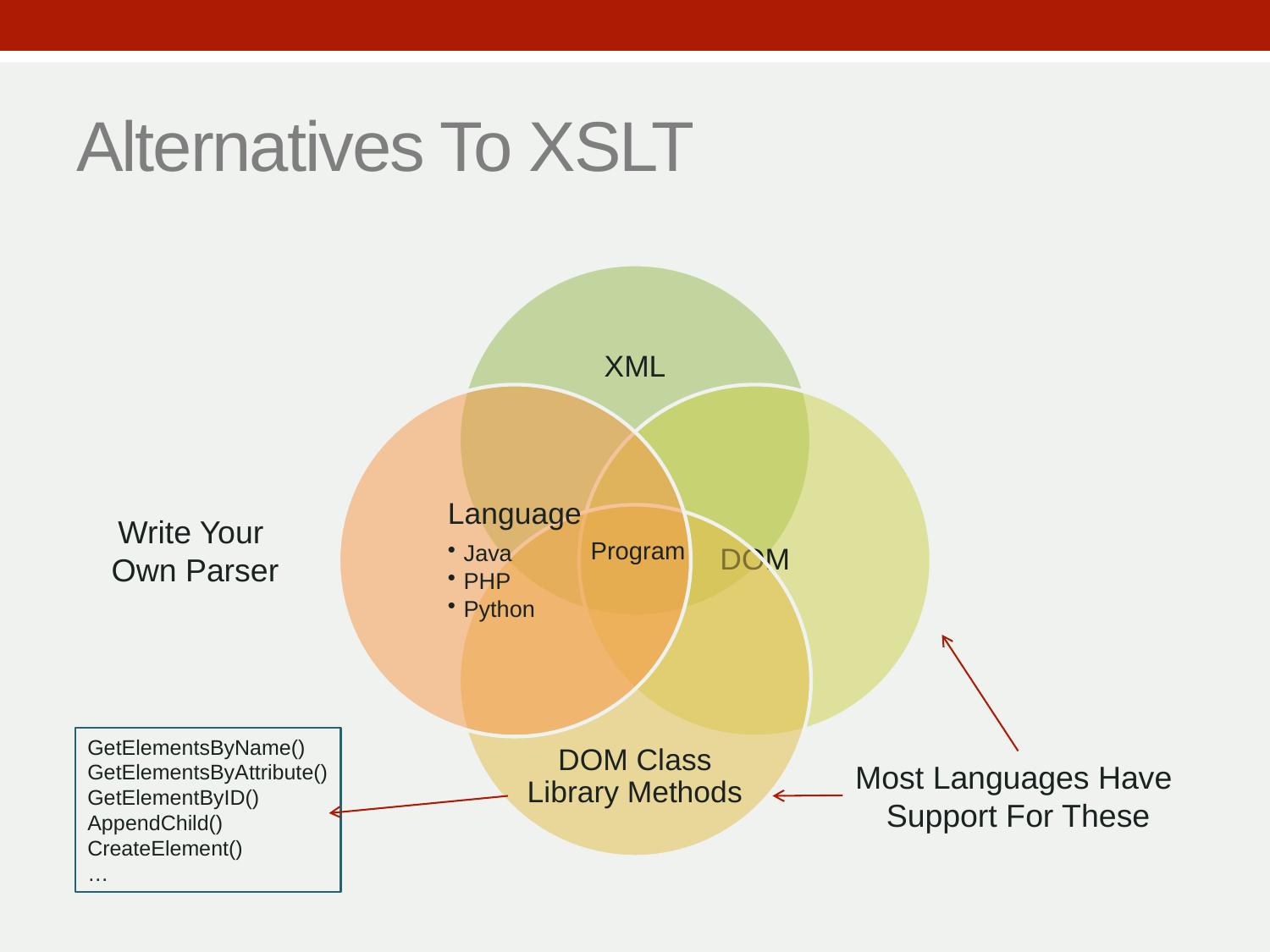

# Alternatives To XSLT
XML
DOM

DOM Class Library Methods
Language
Java
PHP
Python
Write Your
Own Parser
Program
GetElementsByName()
GetElementsByAttribute()
GetElementByID()
AppendChild()
CreateElement()
…
Most Languages Have
Support For These